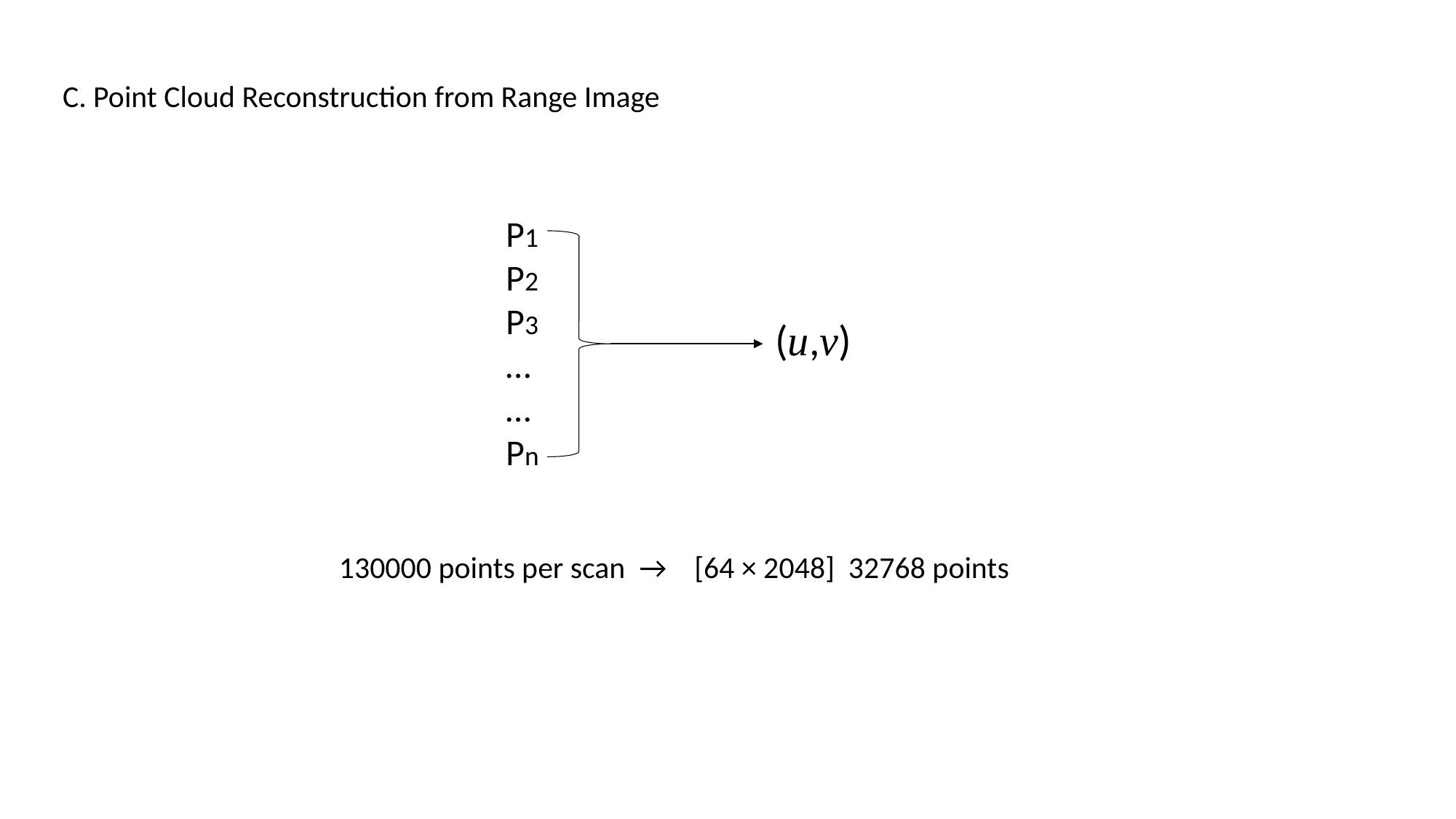

C. Point Cloud Reconstruction from Range Image
P1
P2
P3
……
Pn

(u,v)
130000 points per scan  →    [64 × 2048]  32768 points